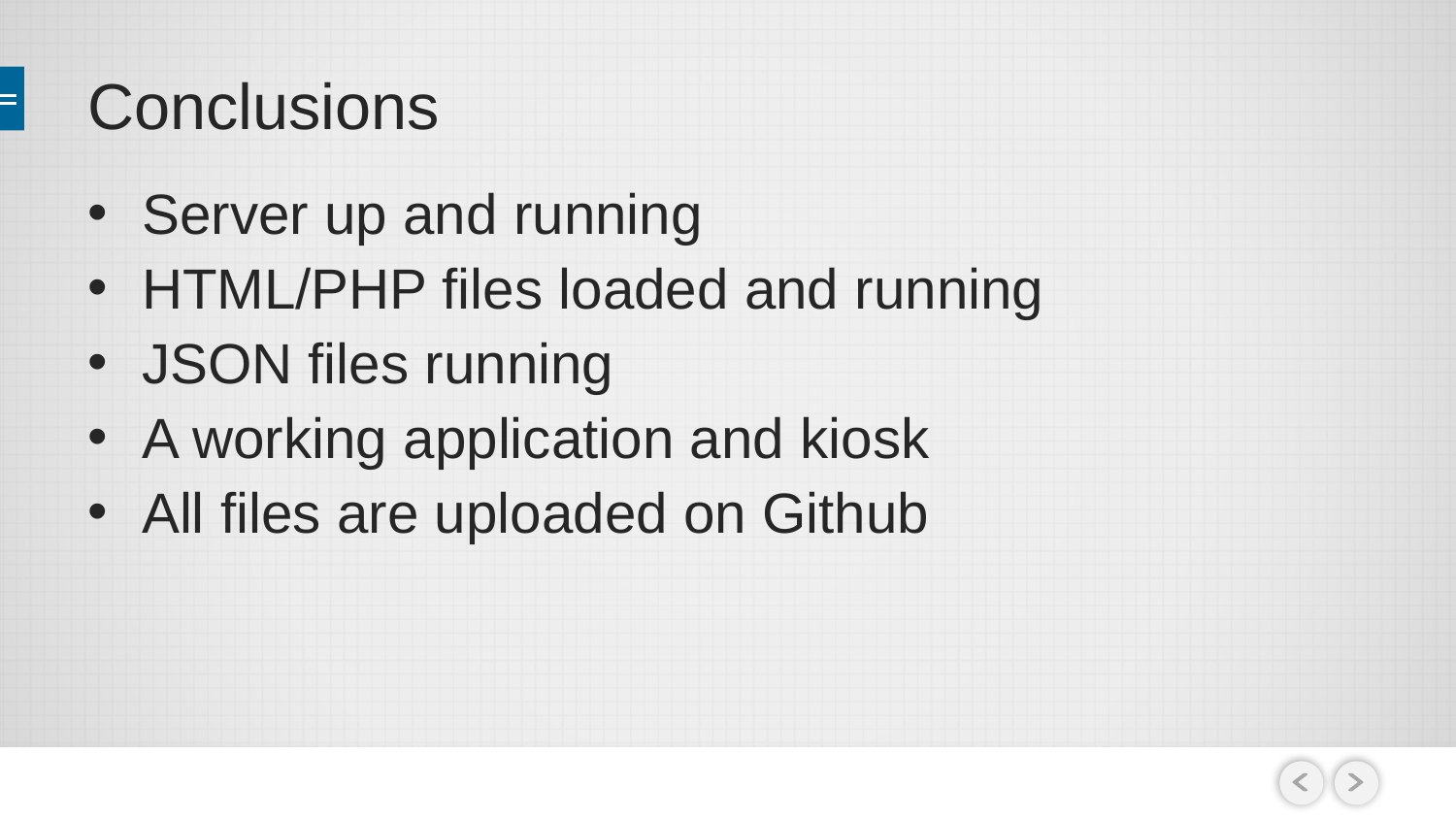

# Conclusions
Server up and running
HTML/PHP files loaded and running
JSON files running
A working application and kiosk
All files are uploaded on Github